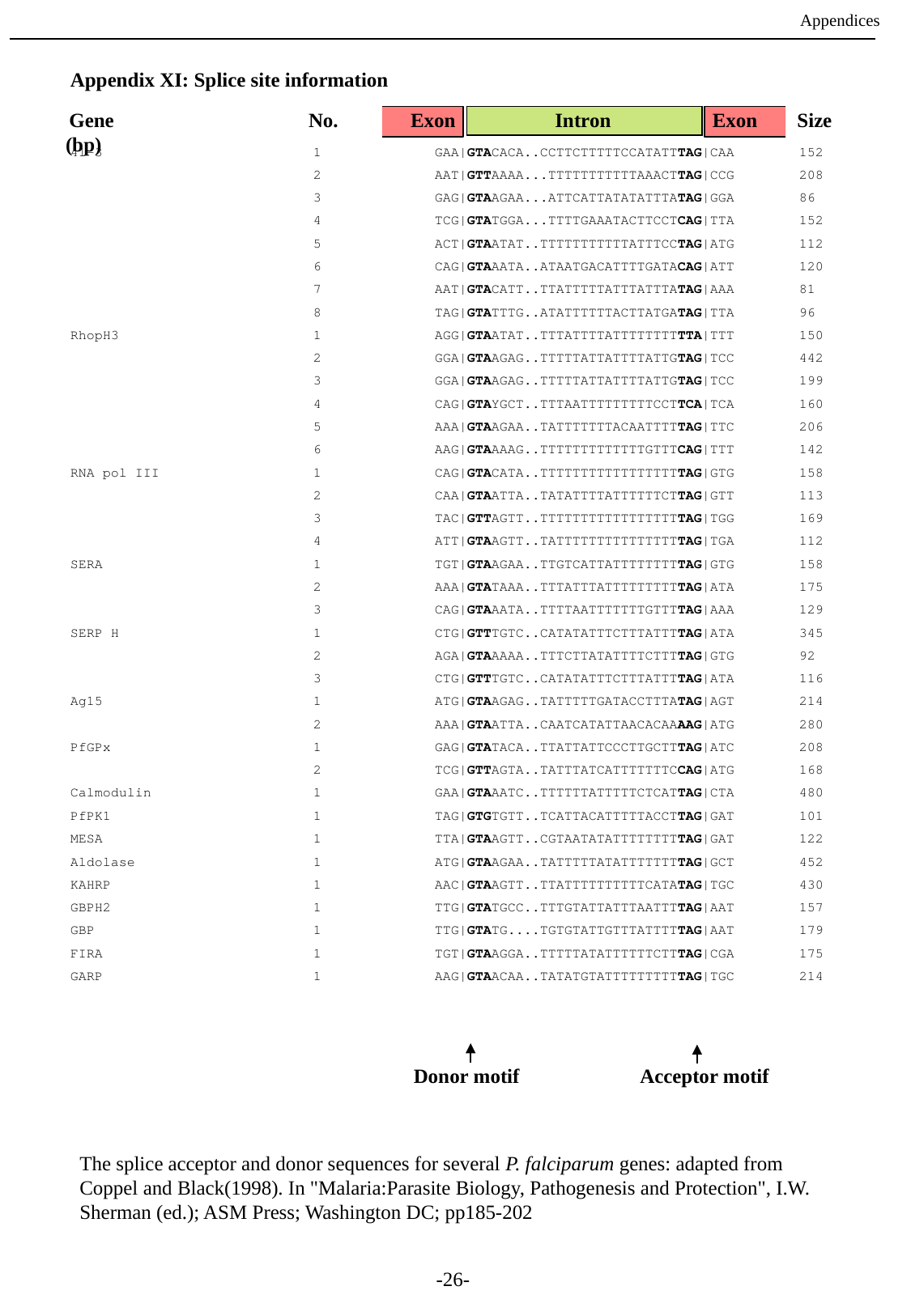

Appendices
Appendix XI: Splice site information
 Gene		No.                     Exon   	 Intron                             Exon           Size (bp)

41-3		1	GAA|GTACACA..CCTTCTTTTTCCATATTTAG|CAA	152
		2	AAT|GTTAAAA...TTTTTTTTTTTAAACTTAG|CCG	208
		3	GAG|GTAAGAA...ATTCATTATATATTTATAG|GGA	86
		4	TCG|GTATGGA...TTTTGAAATACTTCCTCAG|TTA	152
		5	ACT|GTAATAT..TTTTTTTTTTTATTTCCTAG|ATG	112
		6	CAG|GTAAATA..ATAATGACATTTTGATACAG|ATT	120
		7	AAT|GTACATT..TTATTTTTATTTATTTATAG|AAA	81
		8	TAG|GTATTTG..ATATTTTTTACTTATGATAG|TTA	96
RhopH3		1	AGG|GTAATAT..TTTATTTTATTTTTTTTTTA|TTT	150
		2	GGA|GTAAGAG..TTTTTATTATTTTATTGTAG|TCC	442
		3	GGA|GTAAGAG..TTTTTATTATTTTATTGTAG|TCC	199
		4	CAG|GTAYGCT..TTTAATTTTTTTTTCCTTCA|TCA	160
		5	AAA|GTAAGAA..TATTTTTTTACAATTTTTAG|TTC	206
		6	AAG|GTAAAAG..TTTTTTTTTTTTTGTTTCAG|TTT	142
RNA pol III		1	CAG|GTACATA..TTTTTTTTTTTTTTTTTTAG|GTG	158
		2	CAA|GTAATTA..TATATTTTATTTTTTCTTAG|GTT	113
		3	TAC|GTTAGTT..TTTTTTTTTTTTTTTTTTAG|TGG	169
		4	ATT|GTAAGTT..TATTTTTTTTTTTTTTTTAG|TGA	112
SERA		1	TGT|GTAAGAA..TTGTCATTATTTTTTTTTAG|GTG	158
		2	AAA|GTATAAA..TTTATTTATTTTTTTTTTAG|ATA	175
		3	CAG|GTAAATA..TTTTAATTTTTTTGTTTTAG|AAA	129
SERP H		1	CTG|GTTTGTC..CATATATTTCTTTATTTTAG|ATA	345
		2	AGA|GTAAAAA..TTTCTTATATTTTCTTTTAG|GTG	92
		3	CTG|GTTTGTC..CATATATTTCTTTATTTTAG|ATA	116
Ag15		1	ATG|GTAAGAG..TATTTTTGATACCTTTATAG|AGT	214
		2	AAA|GTAATTA..CAATCATATTAACACAAAAG|ATG	280
PfGPx		1	GAG|GTATACA..TTATTATTCCCTTGCTTTAG|ATC	208
		2	TCG|GTTAGTA..TATTTATCATTTTTTTCCAG|ATG	168
Calmodulin		1	GAA|GTAAATC..TTTTTTATTTTTCTCATTAG|CTA	480
PfPK1		1	TAG|GTGTGTT..TCATTACATTTTTACCTTAG|GAT	101
MESA		1	TTA|GTAAGTT..CGTAATATATTTTTTTTTAG|GAT	122
Aldolase		1	ATG|GTAAGAA..TATTTTTATATTTTTTTTAG|GCT	452
KAHRP		1	AAC|GTAAGTT..TTATTTTTTTTTTCATATAG|TGC	430
GBPH2		1	TTG|GTATGCC..TTTGTATTATTTAATTTTAG|AAT	157
GBP		1	TTG|GTATG....TGTGTATTGTTTATTTTTAG|AAT	179
FIRA		1	TGT|GTAAGGA..TTTTTATATTTTTTCTTTAG|CGA	175
GARP		1	AAG|GTAACAA..TATATGTATTTTTTTTTTAG|TGC	214

Donor motif
Acceptor motif
The splice acceptor and donor sequences for several P. falciparum genes: adapted from Coppel and Black(1998). In "Malaria:Parasite Biology, Pathogenesis and Protection", I.W. Sherman (ed.); ASM Press; Washington DC; pp185-202